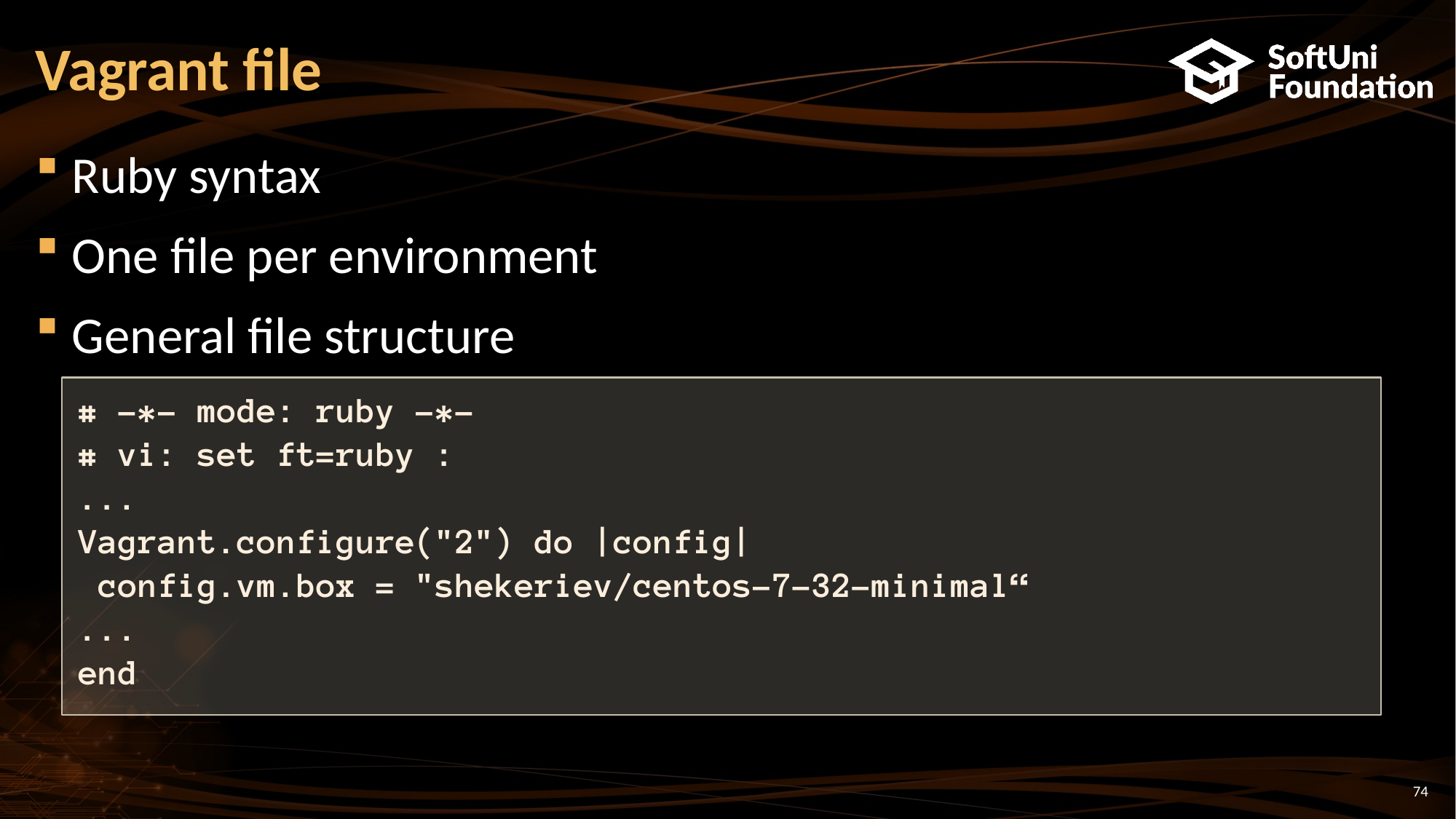

# Vagrant file
Ruby syntax
One file per environment
General file structure

# -*- mode: ruby -*-
# vi: set ft=ruby :
...
Vagrant.configure("2") do |config|
 config.vm.box = "shekeriev/centos-7-32-minimal“
...
end

74